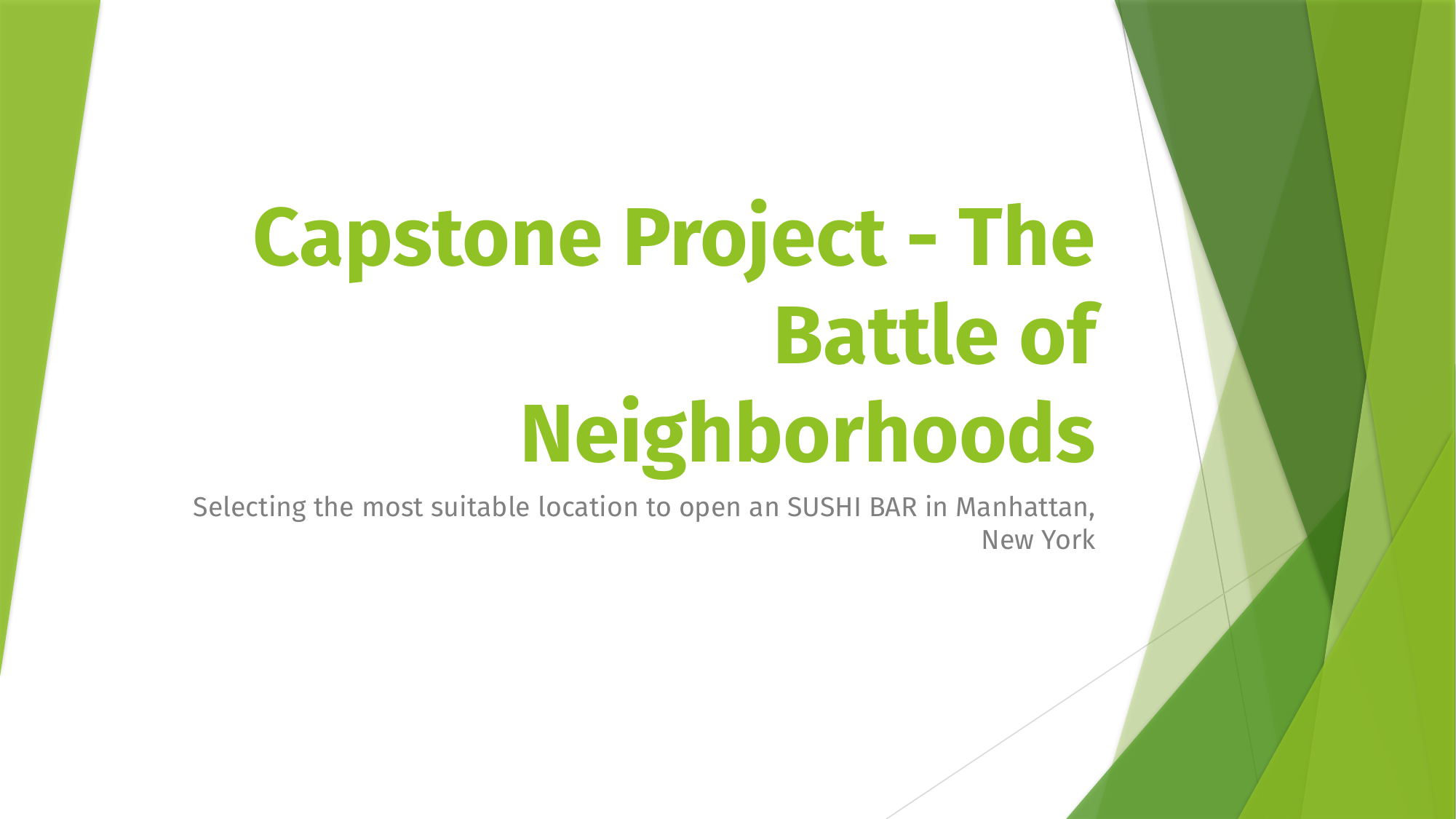

# Capstone Project - The Battle of Neighborhoods
Selecting the most suitable location to open an SUSHI BAR in Manhattan, New York